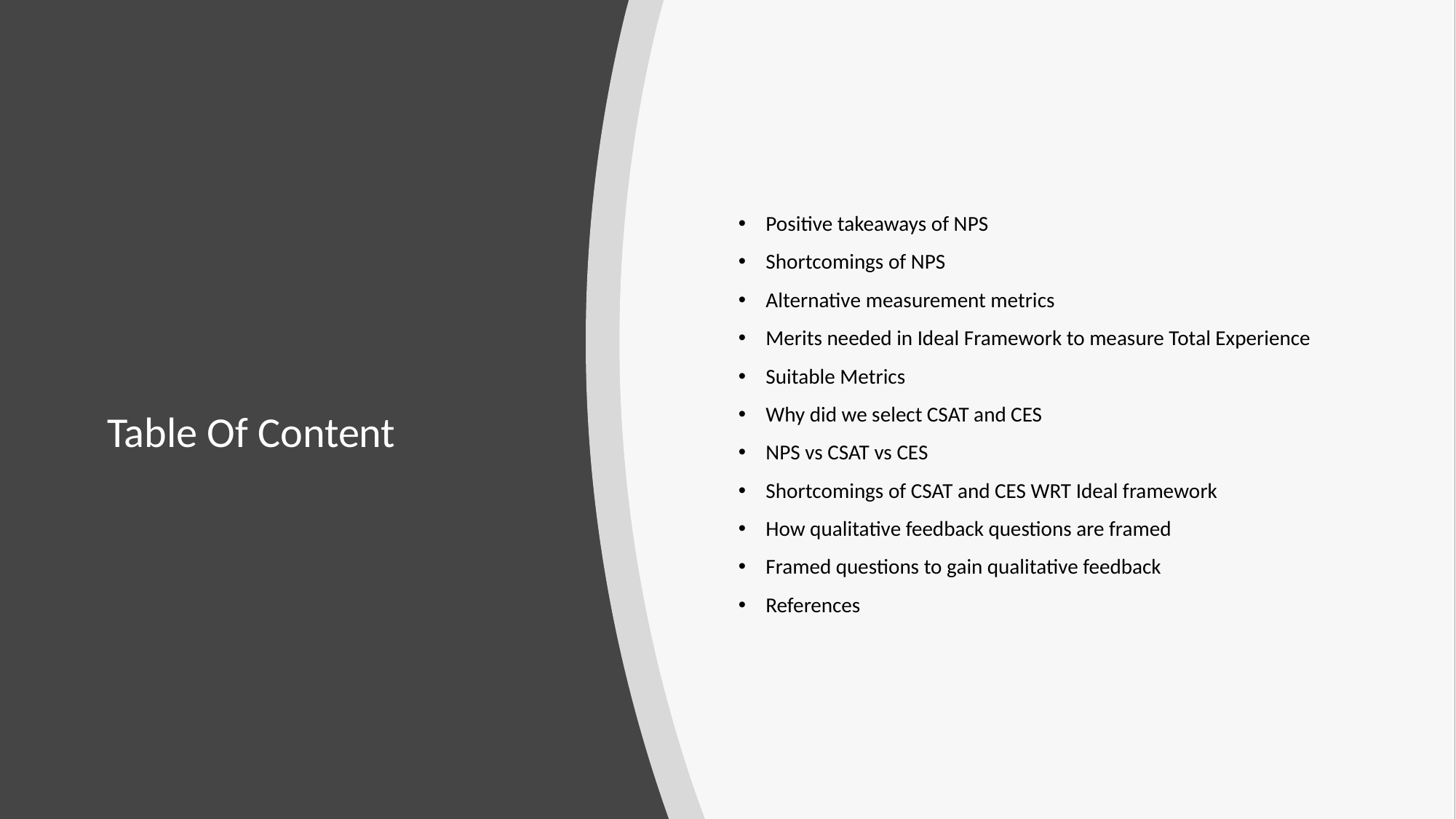

Positive takeaways of NPS
Shortcomings of NPS
Alternative measurement metrics
Merits needed in Ideal Framework to measure Total Experience
Suitable Metrics
Why did we select CSAT and CES
NPS vs CSAT vs CES
Shortcomings of CSAT and CES WRT Ideal framework
How qualitative feedback questions are framed
Framed questions to gain qualitative feedback
References

# Table Of Content